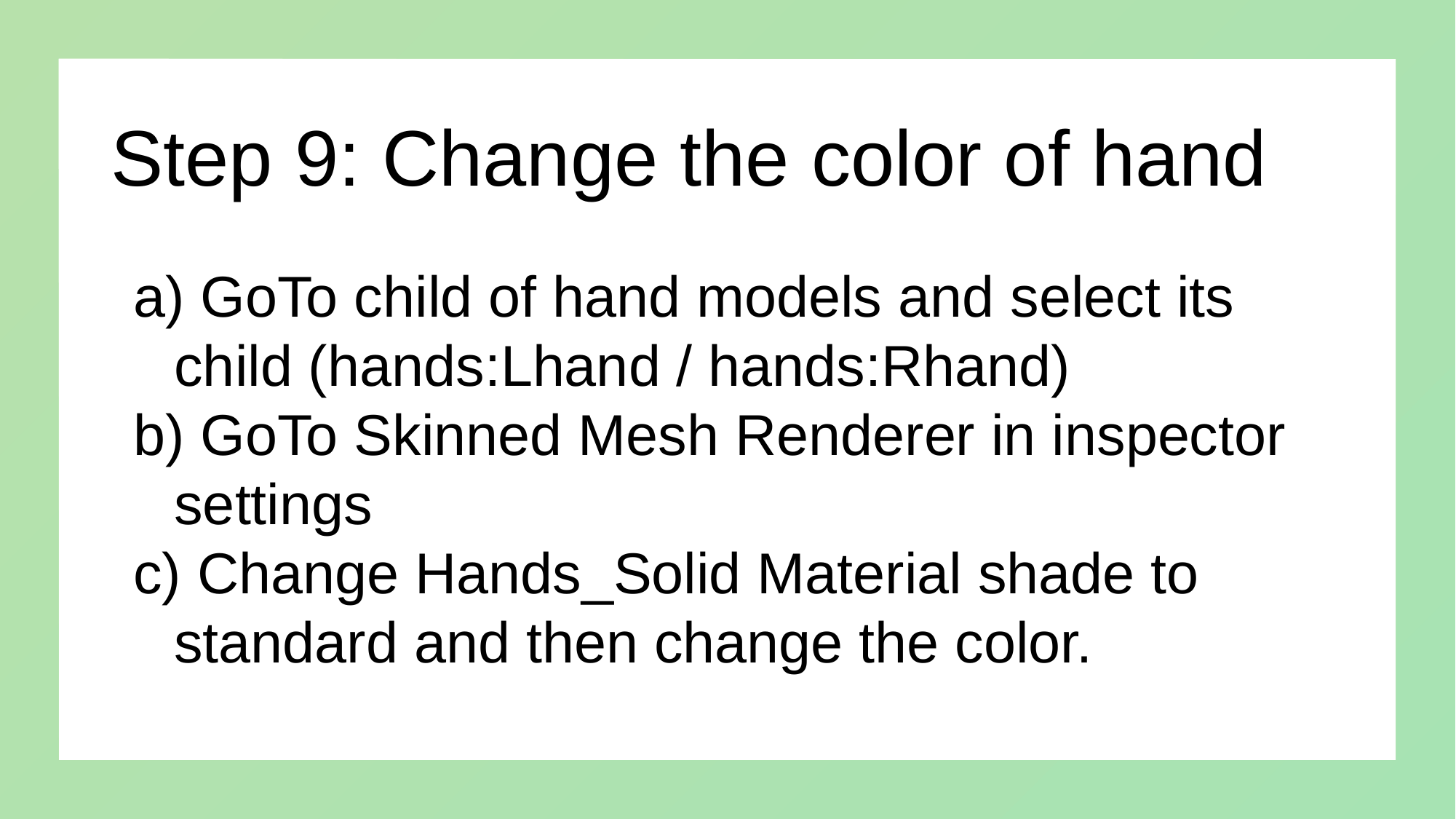

# Step 9: Change the color of hand
 GoTo child of hand models and select its child (hands:Lhand / hands:Rhand)
 GoTo Skinned Mesh Renderer in inspector settings
 Change Hands_Solid Material shade to standard and then change the color.